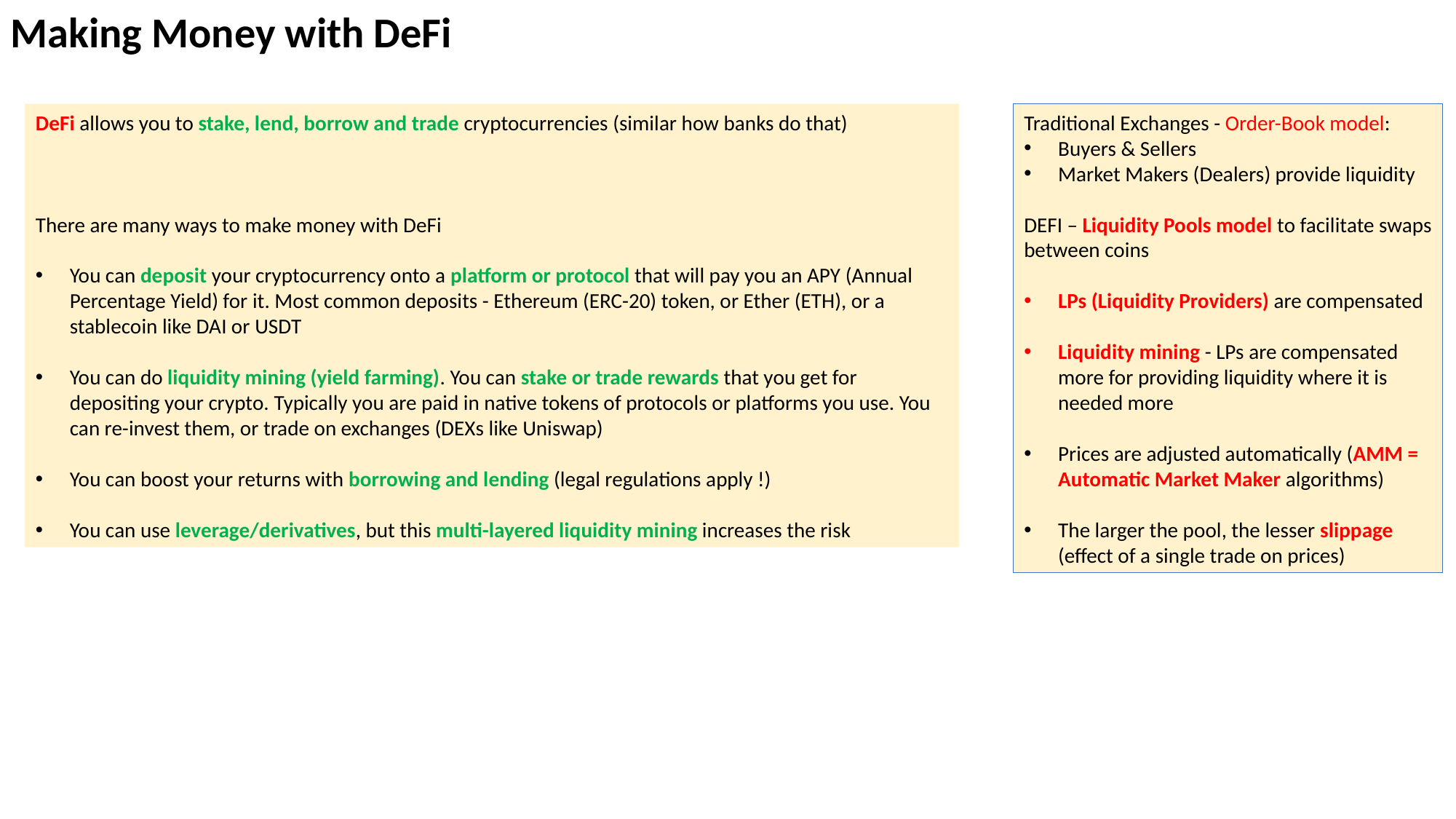

Making Money with DeFi
DeFi allows you to stake, lend, borrow and trade cryptocurrencies (similar how banks do that)

There are many ways to make money with DeFi

You can deposit your cryptocurrency onto a platform or protocol that will pay you an APY (Annual Percentage Yield) for it. Most common deposits - Ethereum (ERC-20) token, or Ether (ETH), or a stablecoin like DAI or USDT

You can do liquidity mining (yield farming). You can stake or trade rewards that you get for depositing your crypto. Typically you are paid in native tokens of protocols or platforms you use. You can re-invest them, or trade on exchanges (DEXs like Uniswap)

You can boost your returns with borrowing and lending (legal regulations apply !)

You can use leverage/derivatives, but this multi-layered liquidity mining increases the risk
Traditional Exchanges - Order-Book model:
Buyers & Sellers
Market Makers (Dealers) provide liquidity

DEFI – Liquidity Pools model to facilitate swaps between coins

LPs (Liquidity Providers) are compensated

Liquidity mining - LPs are compensated more for providing liquidity where it is needed more

Prices are adjusted automatically (AMM = Automatic Market Maker algorithms)

The larger the pool, the lesser slippage (effect of a single trade on prices)